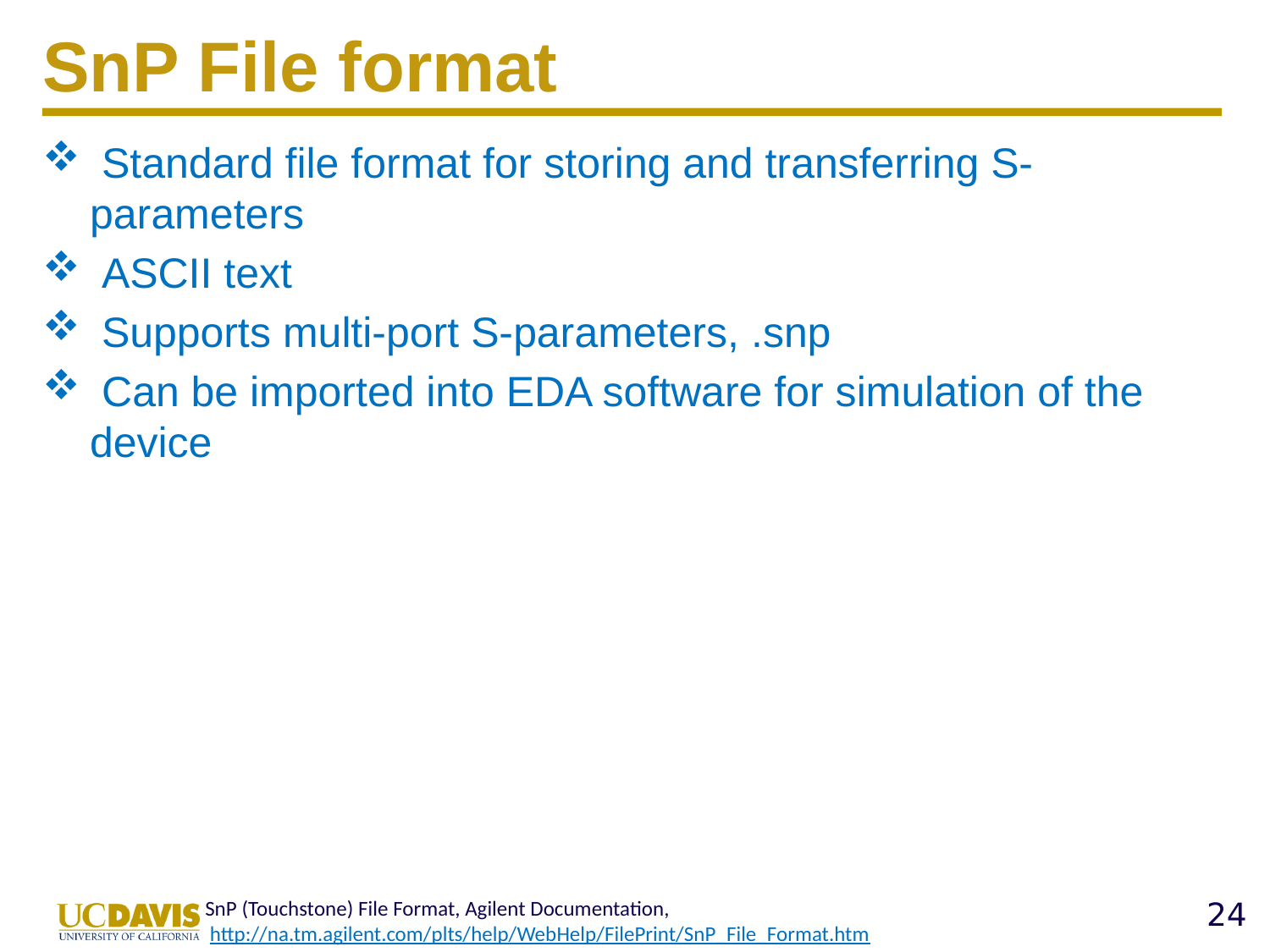

# SnP File format
 Standard file format for storing and transferring S-parameters
 ASCII text
 Supports multi-port S-parameters, .snp
 Can be imported into EDA software for simulation of the device
SnP (Touchstone) File Format, Agilent Documentation,
 http://na.tm.agilent.com/plts/help/WebHelp/FilePrint/SnP_File_Format.htm